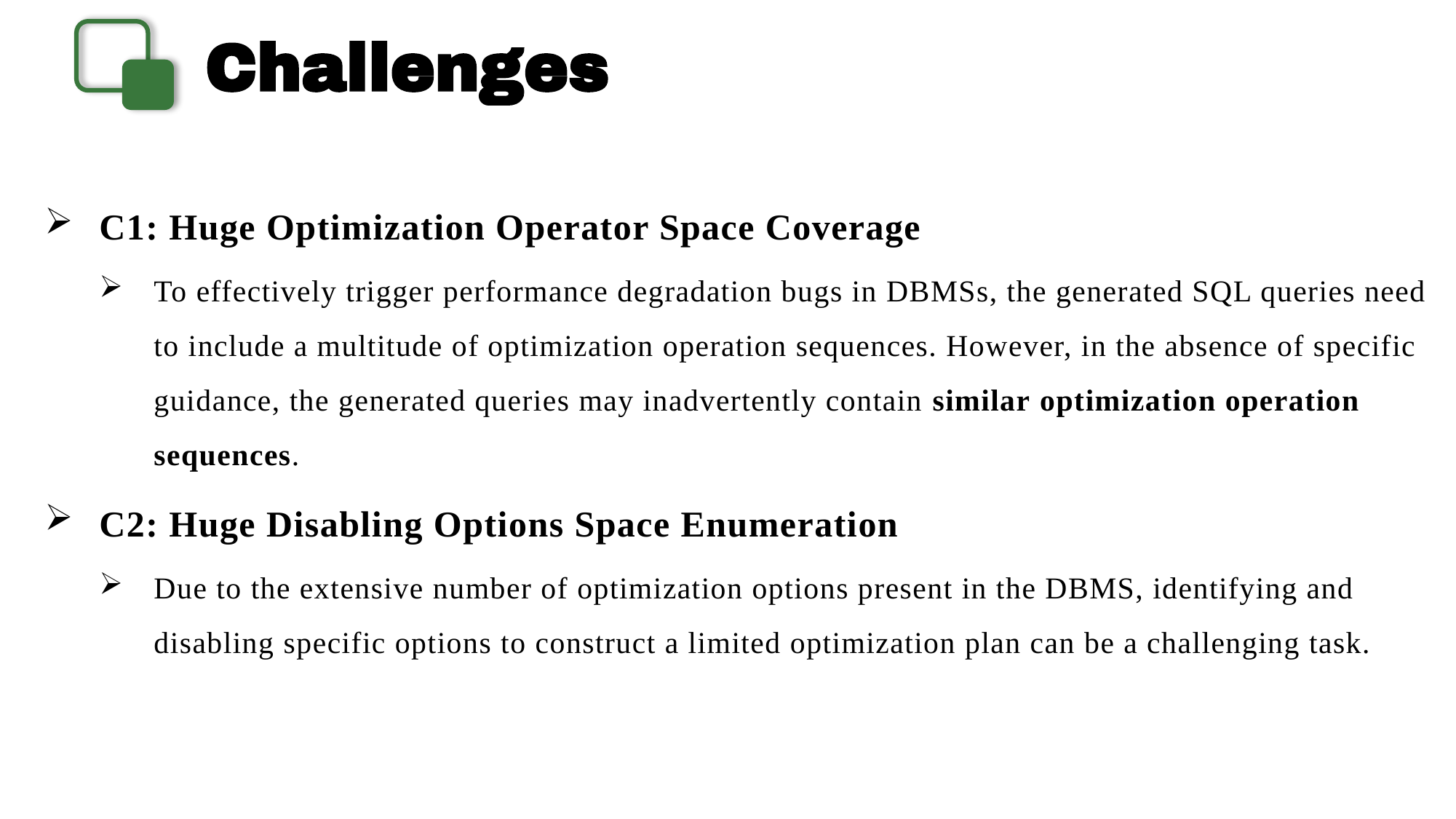

Challenges

C1: Huge Optimization Operator Space Coverage
To effectively trigger performance degradation bugs in DBMSs, the generated SQL queries need to include a multitude of optimization operation sequences. However, in the absence of specific guidance, the generated queries may inadvertently contain similar optimization operation sequences.
C2: Huge Disabling Options Space Enumeration
Due to the extensive number of optimization options present in the DBMS, identifying and disabling specific options to construct a limited optimization plan can be a challenging task.